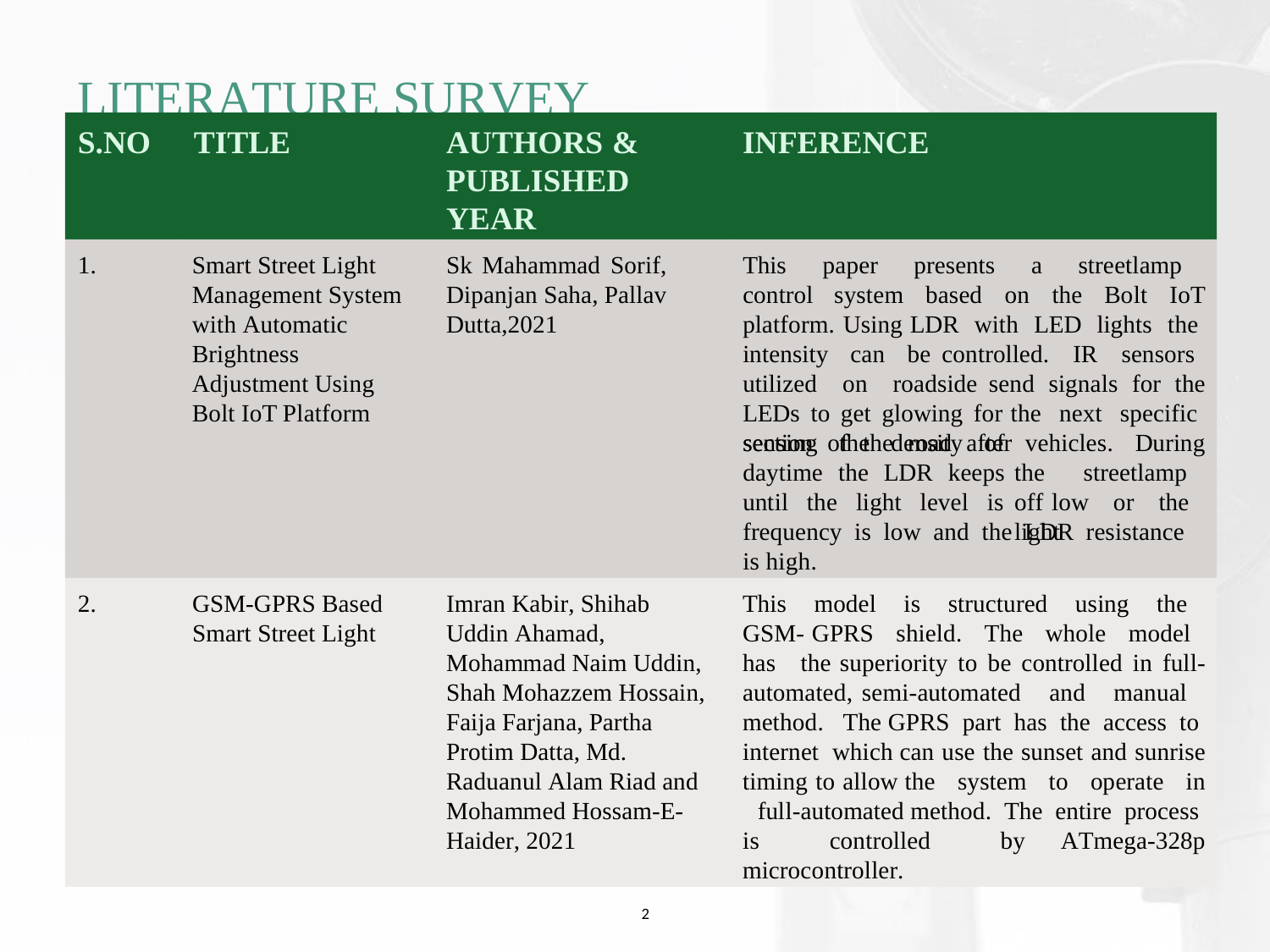

# LITERATURE SURVEY

S.NO	TITLE
AUTHORS & PUBLISHED YEAR
INFERENCE

1.
Smart Street Light Management System with Automatic Brightness Adjustment Using Bolt IoT Platform
Sk Mahammad Sorif, Dipanjan Saha, Pallav Dutta,2021
This   paper   presents   a   streetlamp   control system based on the Bolt IoT platform. Using LDR  with  LED  lights  the  intensity  can  be controlled.  IR  sensors  utilized  on  roadside send signals for the LEDs to get glowing for the  next  specific  section  of  the  road  after
sensing   the   density   of daytime  the  LDR  keeps until   the   light   level   is
vehicles.   During the  streetlamp  off low   or   the   light
frequency  is  low  and  the  LDR  resistance  is high.

2.
GSM-GPRS Based Smart Street Light
Imran Kabir, Shihab Uddin Ahamad, Mohammad Naim Uddin, Shah Mohazzem Hossain, Faija Farjana, Partha Protim Datta, Md. Raduanul Alam Riad and Mohammed Hossam-E-Haider, 2021
This   model   is   structured   using   the   GSM- GPRS   shield.   The   whole   model   has   the superiority to be controlled in full-automated, semi-automated   and   manual   method.   The GPRS  part  has  the  access  to  internet  which can use the sunset and sunrise timing to allow the   system   to   operate   in   full-automated method.  The  entire  process  is  controlled  by ATmega-328p microcontroller.
2